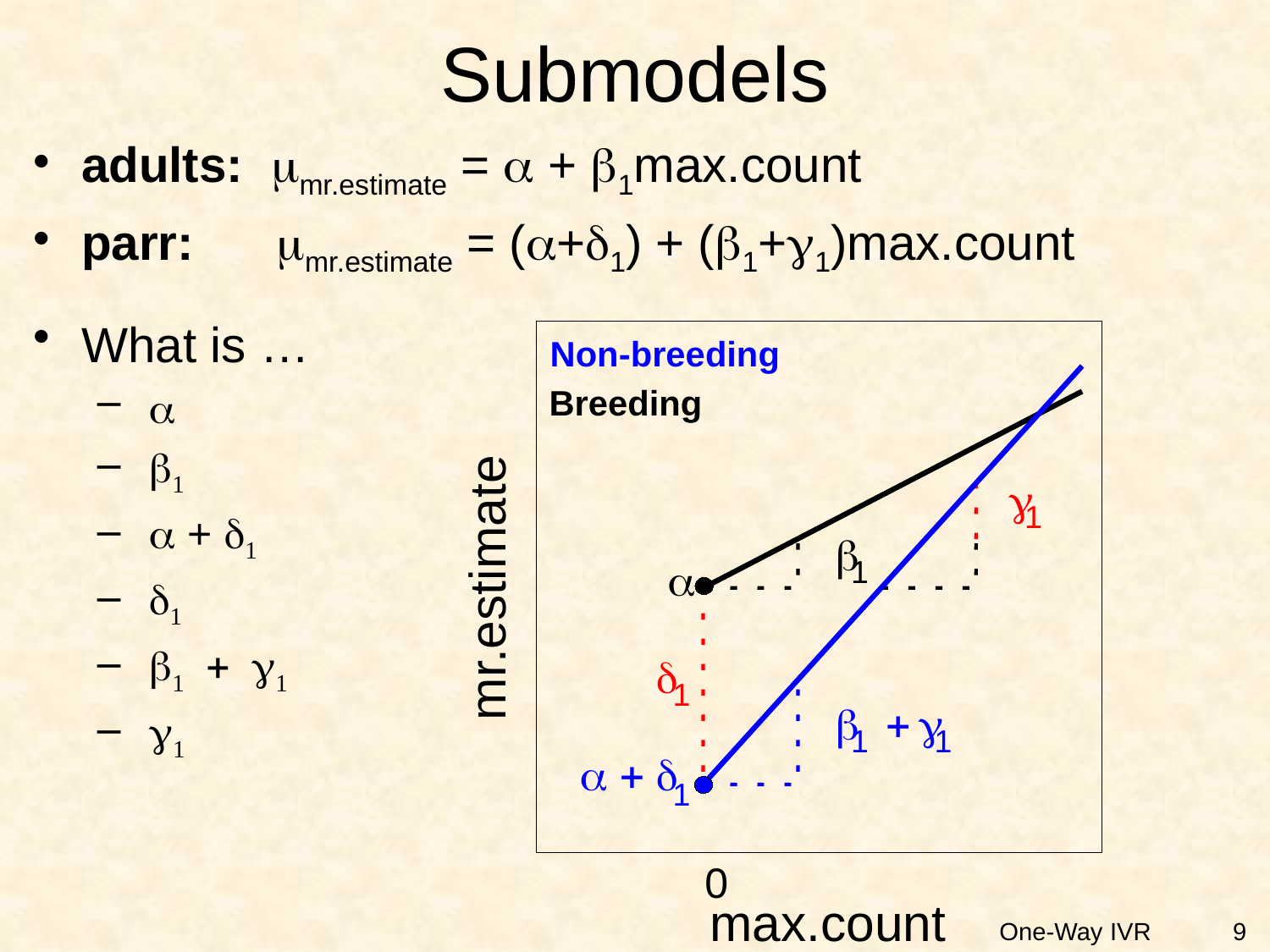

# Submodels
adults:  μmr.estimate = α + β1max.count
parr:      μmr.estimate = (α+δ1) + (β1+γ1)max.count
What is …
 α
 β1
 α + δ1
 δ1
 β1 + γ1
 γ1

Non-breeding

Breeding

mr.estimate
0
max.count
γ
1

β
1

α

δ
1

β
+
γ
1
1
α
+
δ
1

9
One-Way IVR